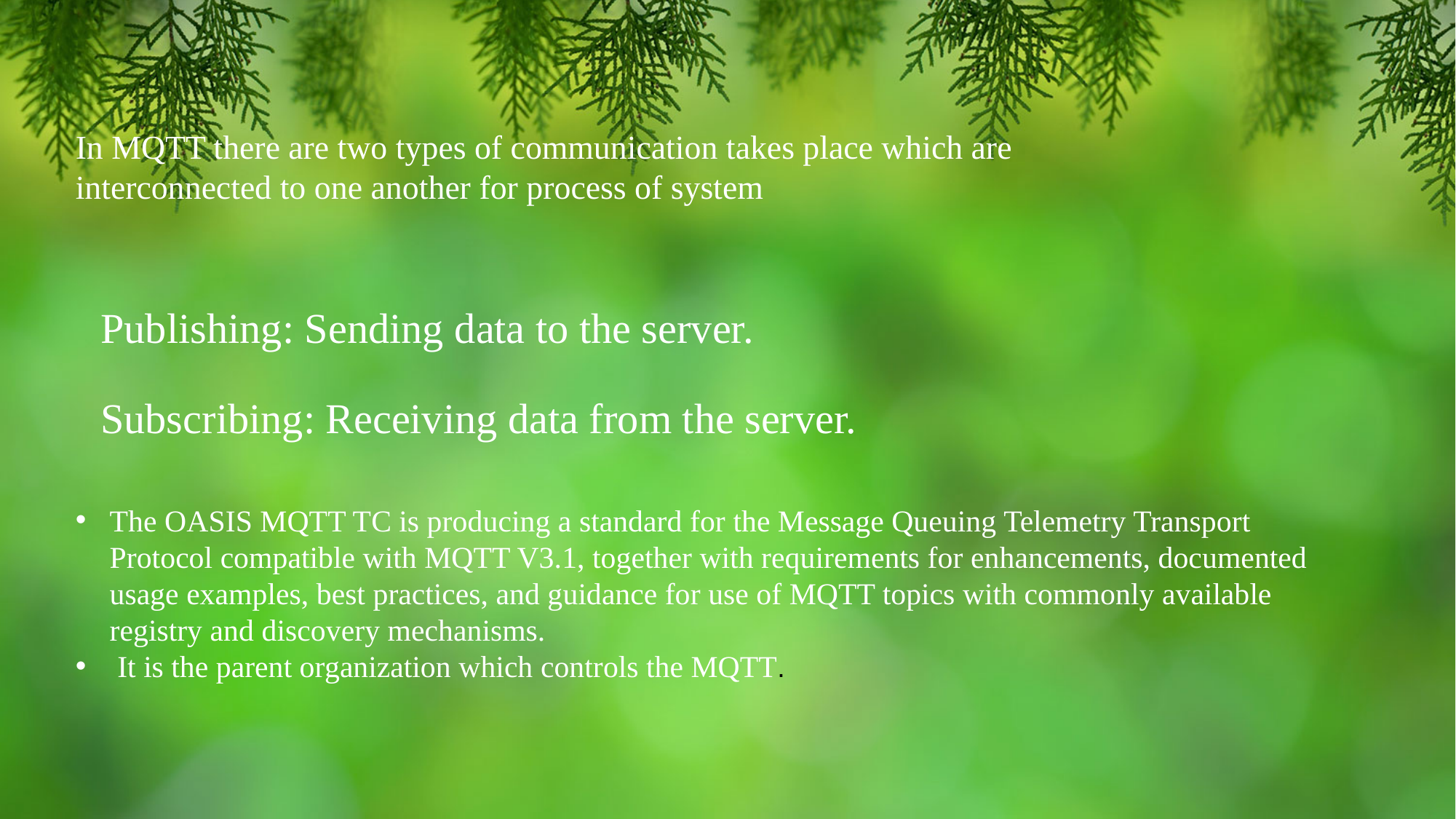

In MQTT there are two types of communication takes place which are interconnected to one another for process of system
Publishing: Sending data to the server.
Subscribing: Receiving data from the server.
The OASIS MQTT TC is producing a standard for the Message Queuing Telemetry Transport Protocol compatible with MQTT V3.1, together with requirements for enhancements, documented usage examples, best practices, and guidance for use of MQTT topics with commonly available registry and discovery mechanisms.
 It is the parent organization which controls the MQTT.